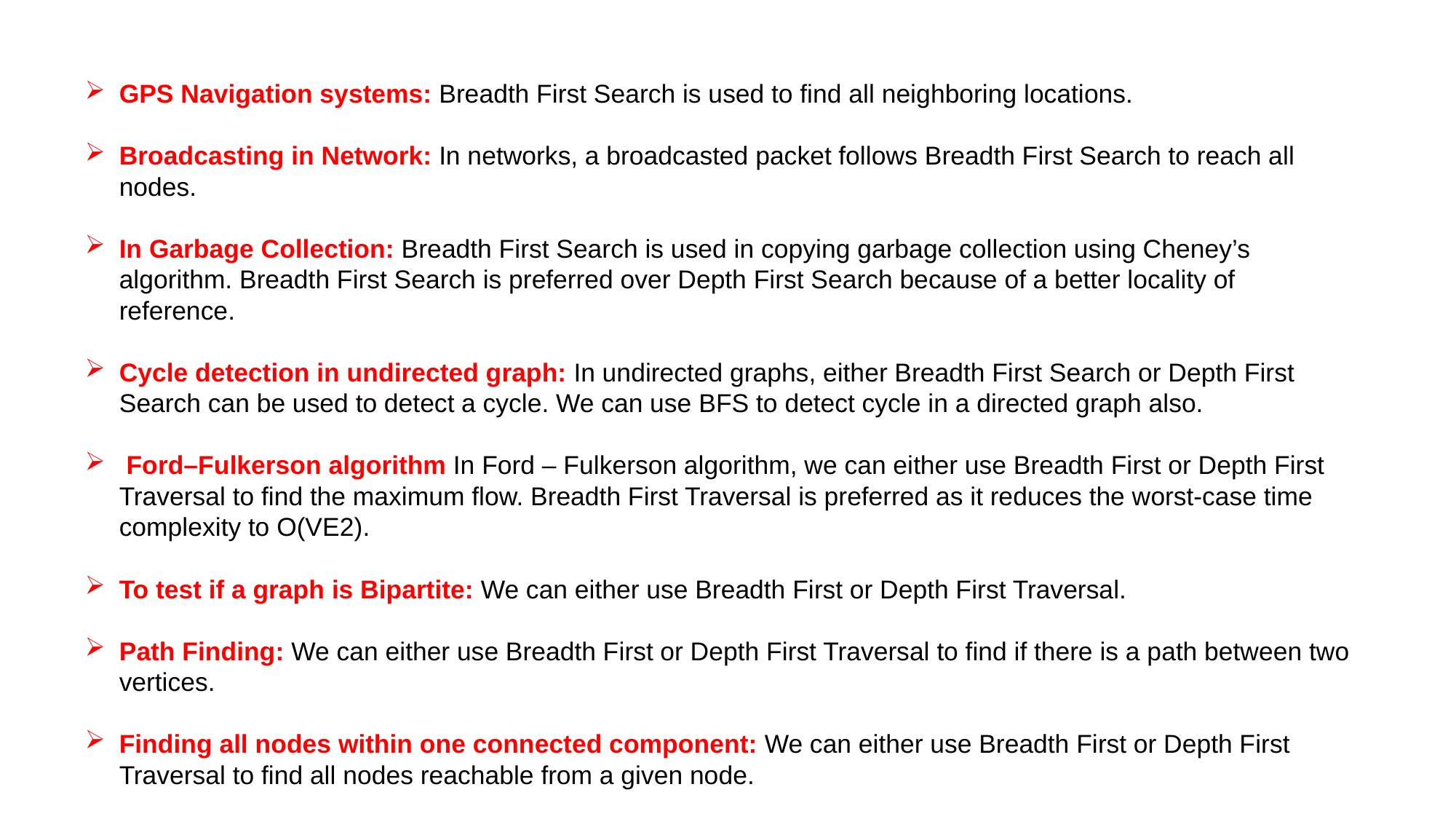

GPS Navigation systems: Breadth First Search is used to find all neighboring locations.

Broadcasting in Network: In networks, a broadcasted packet follows Breadth First Search to reach all nodes.

In Garbage Collection: Breadth First Search is used in copying garbage collection using Cheney’s algorithm. Breadth First Search is preferred over Depth First Search because of a better locality of reference.

Cycle detection in undirected graph: In undirected graphs, either Breadth First Search or Depth First Search can be used to detect a cycle. We can use BFS to detect cycle in a directed graph also.

 Ford–Fulkerson algorithm In Ford – Fulkerson algorithm, we can either use Breadth First or Depth First Traversal to find the maximum flow. Breadth First Traversal is preferred as it reduces the worst-case time complexity to O(VE2).

To test if a graph is Bipartite: We can either use Breadth First or Depth First Traversal.

Path Finding: We can either use Breadth First or Depth First Traversal to find if there is a path between two vertices.

Finding all nodes within one connected component: We can either use Breadth First or Depth First Traversal to find all nodes reachable from a given node.